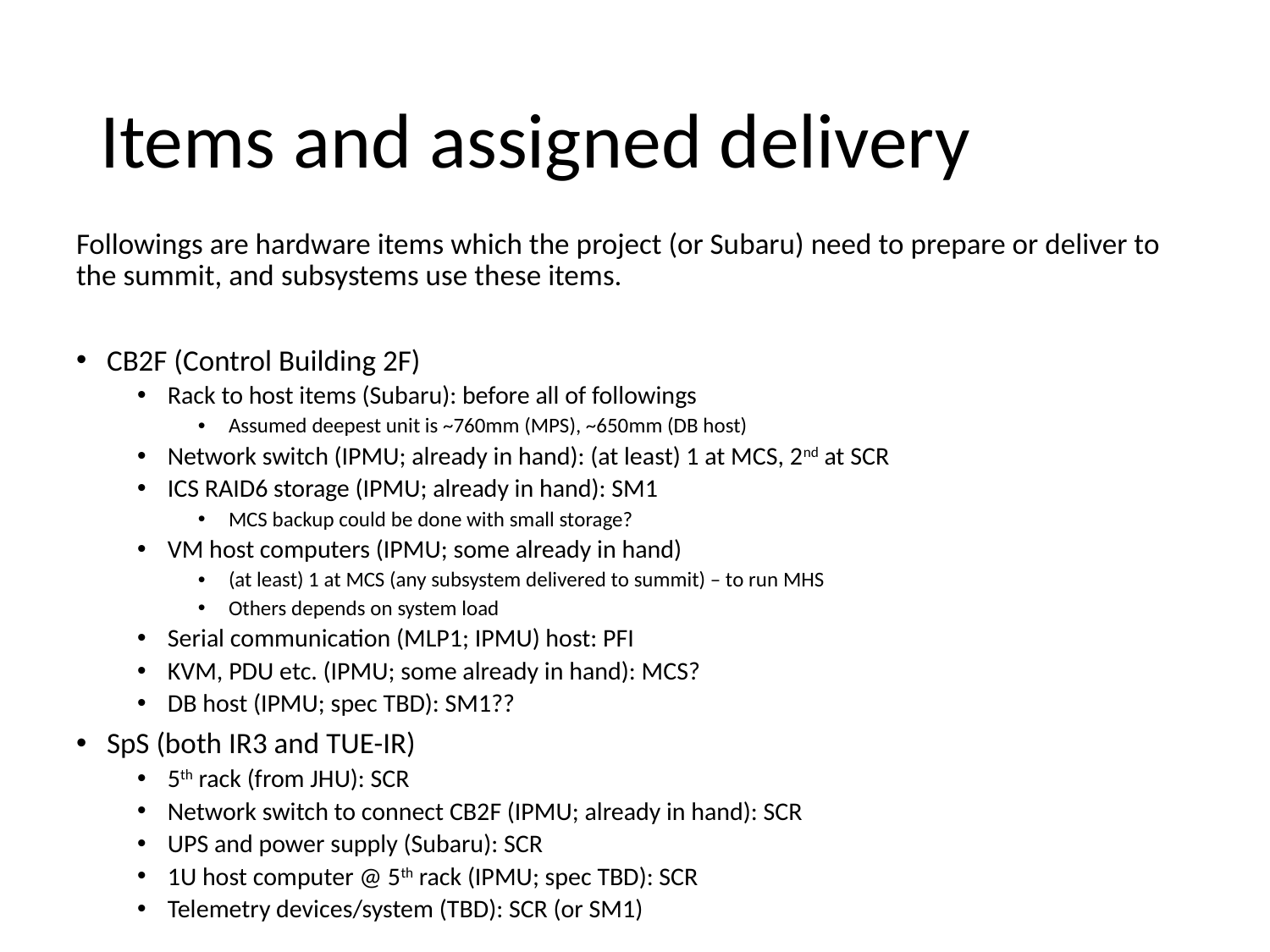

# Items and assigned delivery
Followings are hardware items which the project (or Subaru) need to prepare or deliver to the summit, and subsystems use these items.

CB2F (Control Building 2F)
Rack to host items (Subaru): before all of followings
Assumed deepest unit is ~760mm (MPS), ~650mm (DB host)
Network switch (IPMU; already in hand): (at least) 1 at MCS, 2nd at SCR
ICS RAID6 storage (IPMU; already in hand): SM1
MCS backup could be done with small storage?
VM host computers (IPMU; some already in hand)
(at least) 1 at MCS (any subsystem delivered to summit) – to run MHS
Others depends on system load
Serial communication (MLP1; IPMU) host: PFI
KVM, PDU etc. (IPMU; some already in hand): MCS?
DB host (IPMU; spec TBD): SM1??
SpS (both IR3 and TUE-IR)
5th rack (from JHU): SCR
Network switch to connect CB2F (IPMU; already in hand): SCR
UPS and power supply (Subaru): SCR
1U host computer @ 5th rack (IPMU; spec TBD): SCR
Telemetry devices/system (TBD): SCR (or SM1)